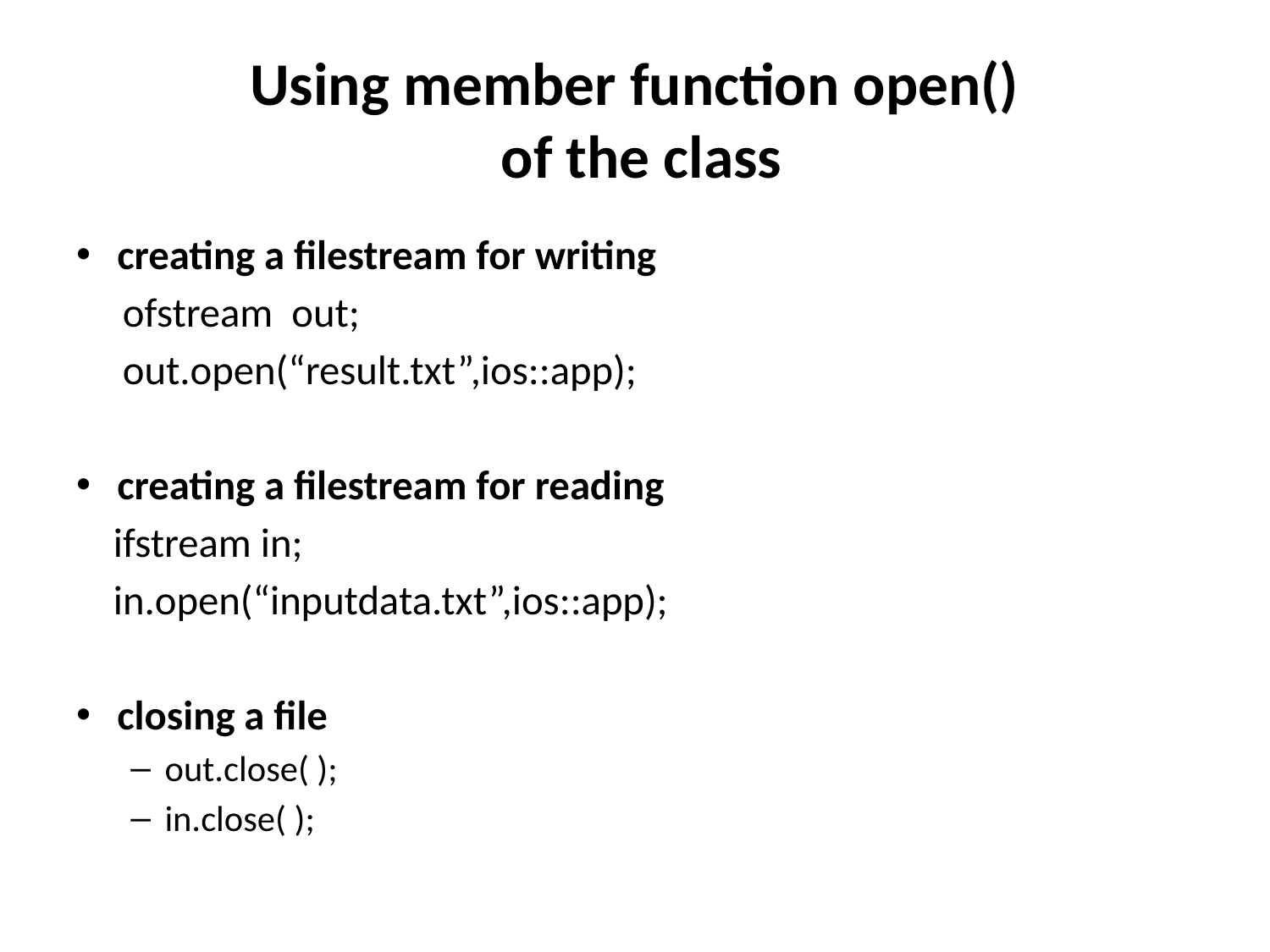

# Using member function open() of the class
creating a filestream for writing
     ofstream  out;
     out.open(“result.txt”,ios::app);

creating a filestream for reading
    ifstream in;
    in.open(“inputdata.txt”,ios::app);

closing a file
out.close( );
in.close( );